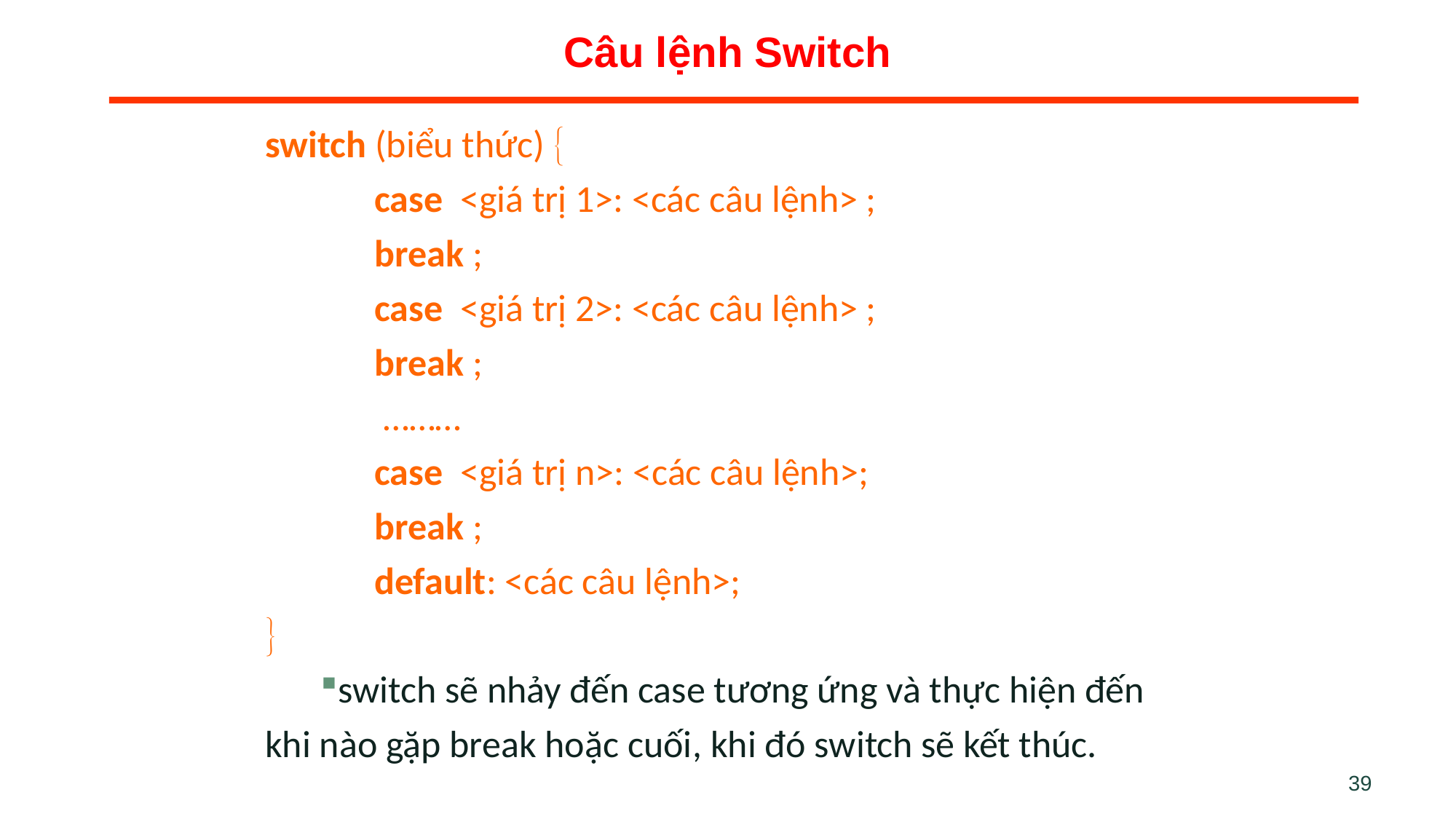

# Câu lệnh Switch
switch (biểu thức) {
	case  <giá trị 1>: <các câu lệnh> ;
	break ;
	case  <giá trị 2>: <các câu lệnh> ;
	break ;
	 ………
	case  <giá trị n>: <các câu lệnh>;
	break ;
	default: <các câu lệnh>;
}
switch sẽ nhảy đến case tương ứng và thực hiện đến khi nào gặp break hoặc cuối, khi đó switch sẽ kết thúc.
39